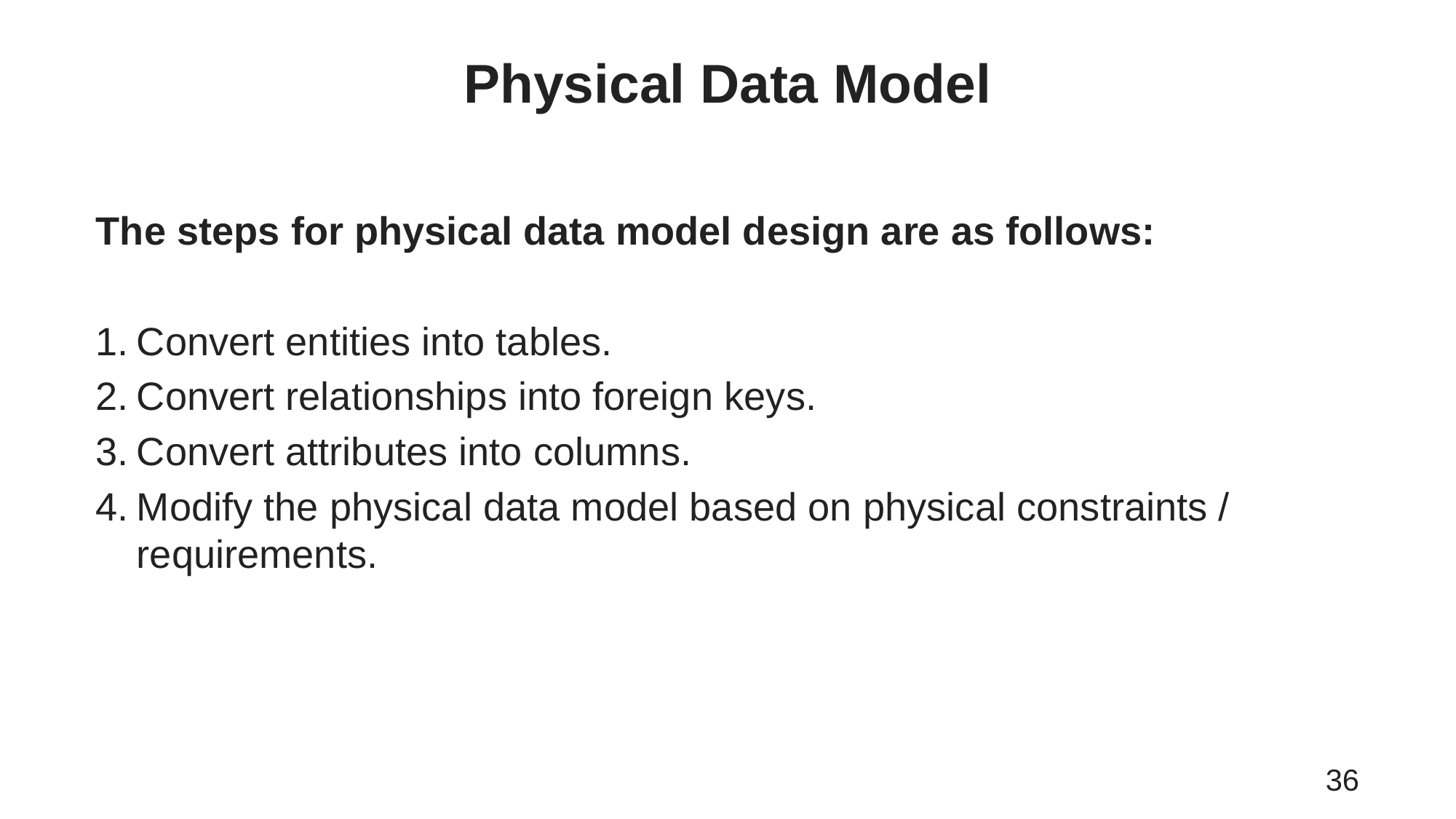

# Physical Data Model
The steps for physical data model design are as follows:

Convert entities into tables.
Convert relationships into foreign keys.
Convert attributes into columns.
Modify the physical data model based on physical constraints / requirements.

36